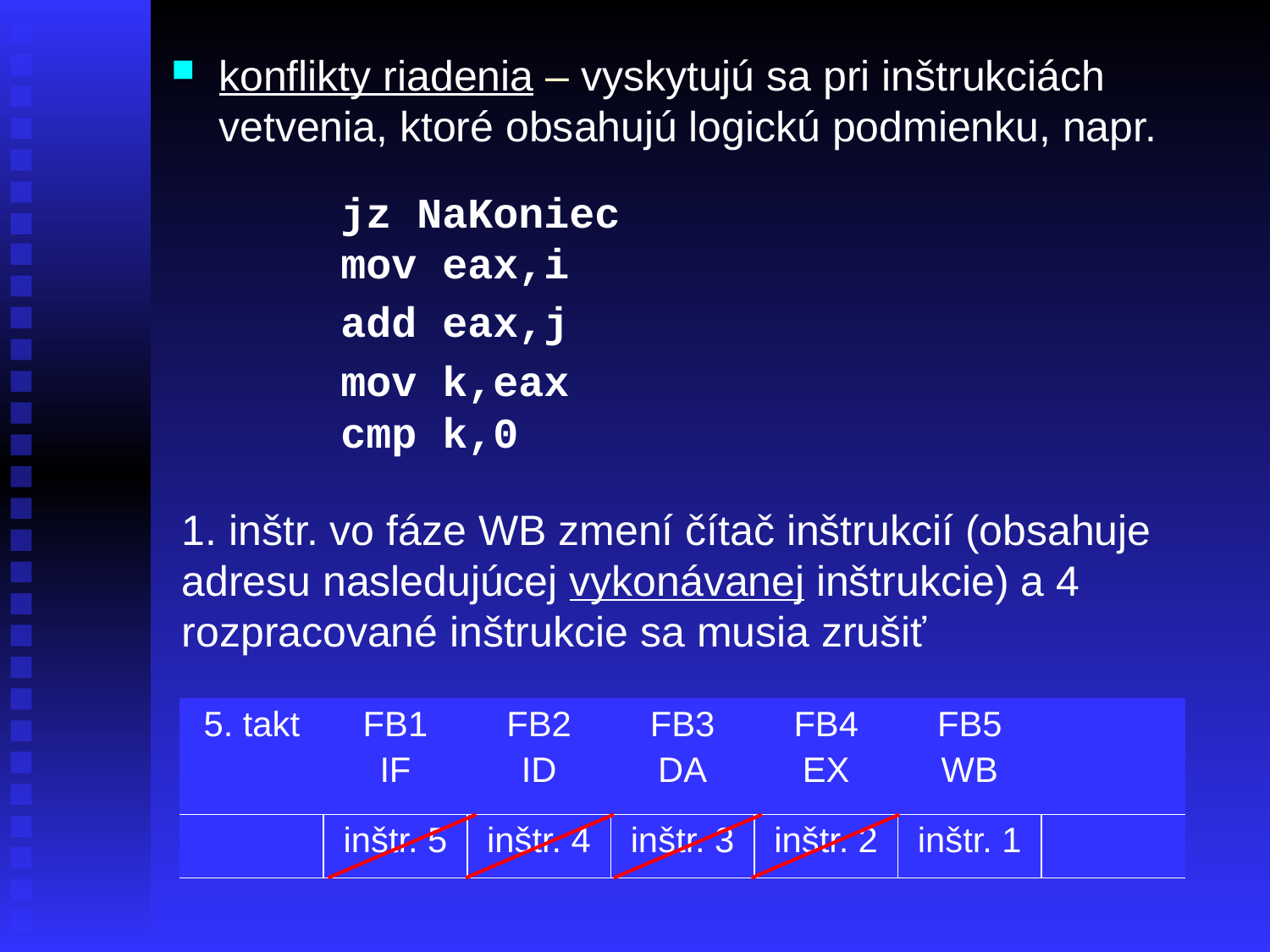

konflikty riadenia – vyskytujú sa pri inštrukciách vetvenia, ktoré obsahujú logickú podmienku, napr.
jz NaKoniec
mov eax,i
add eax,j
mov k,eax
cmp k,0

1. inštr. vo fáze WB zmení čítač inštrukcií (obsahuje adresu nasledujúcej vykonávanej inštrukcie) a 4 rozpracované inštrukcie sa musia zrušiť
| 5. takt | FB1 IF | FB2 ID | FB3 DA | FB4 EX | FB5 WB |  |
| --- | --- | --- | --- | --- | --- | --- |
|  | inštr. 5 | inštr. 4 | inštr. 3 | inštr. 2 | inštr. 1 |  |